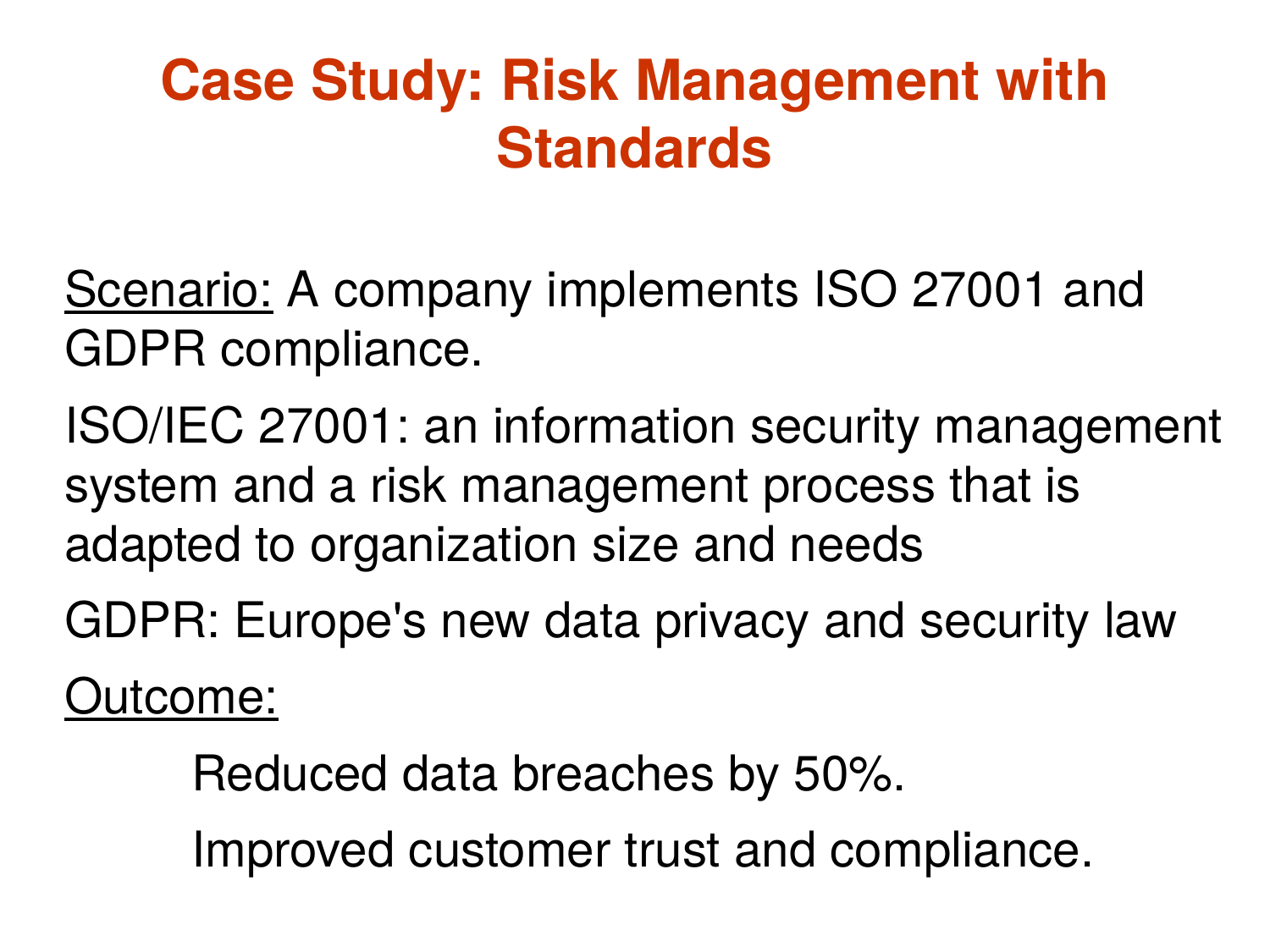

# Case Study: Risk Management with Standards
Scenario: A company implements ISO 27001 and GDPR compliance.
ISO/IEC 27001: an information security management system and a risk management process that is adapted to organization size and needs
GDPR: Europe's new data privacy and security law
Outcome:
	Reduced data breaches by 50%.
	Improved customer trust and compliance.